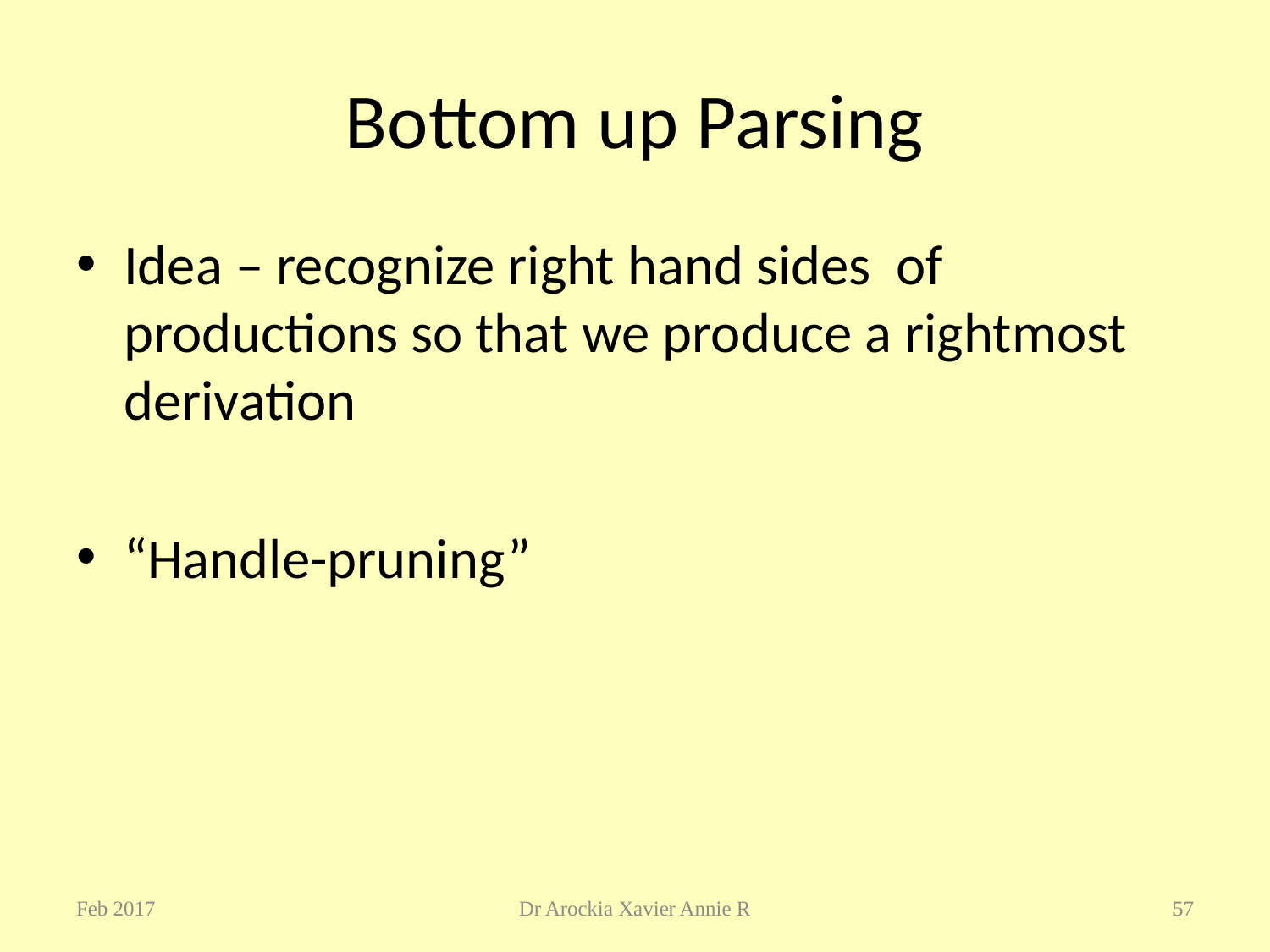

# Bottom up Parsing
Idea – recognize right hand sides  of productions so that we produce a rightmost derivation

“Handle-pruning”
Feb 2017
Dr Arockia Xavier Annie R
57